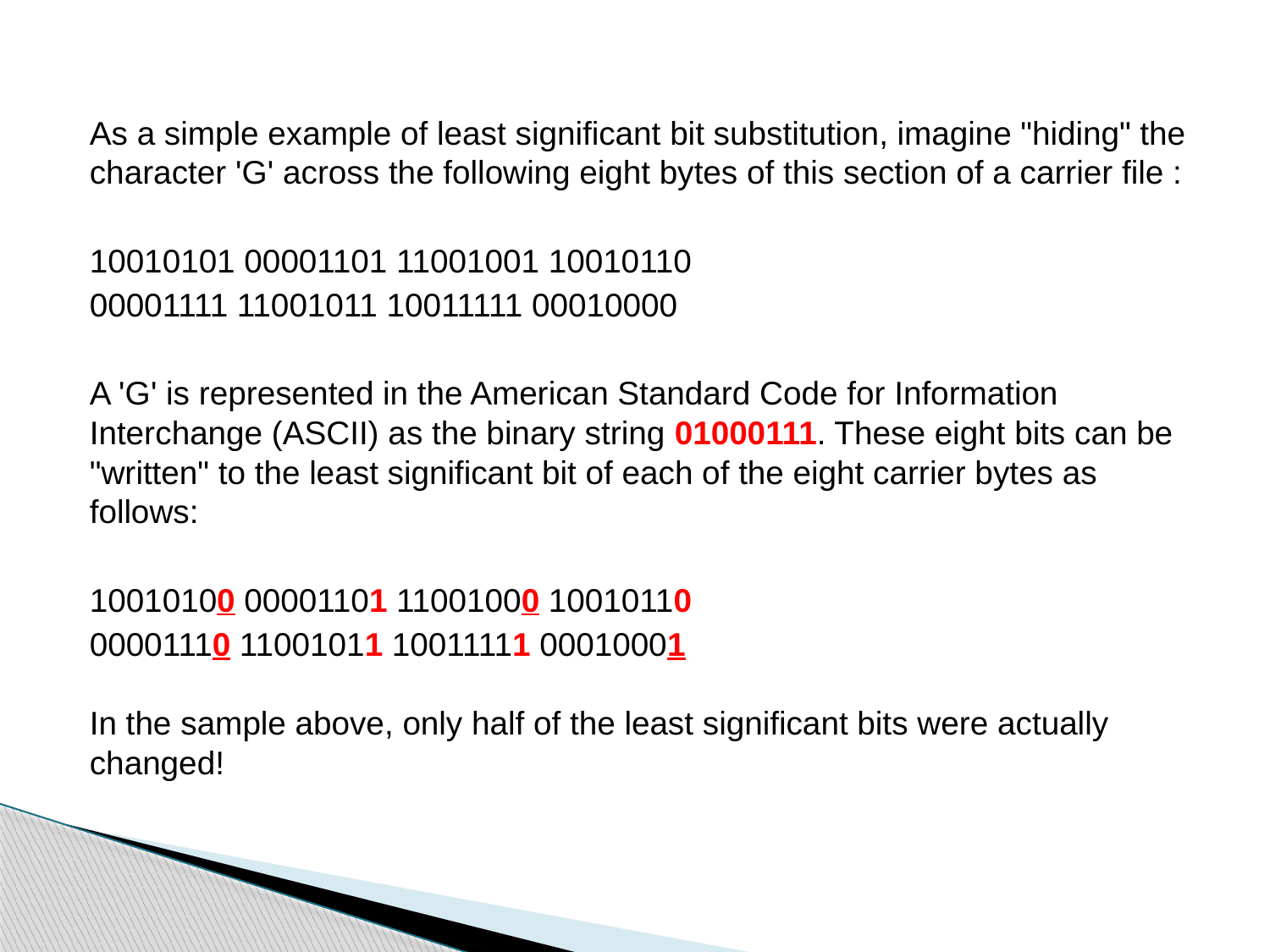

As a simple example of least significant bit substitution, imagine "hiding" the character 'G' across the following eight bytes of this section of a carrier file :

10010101 00001101 11001001 10010110
00001111 11001011 10011111 00010000

A 'G' is represented in the American Standard Code for Information Interchange (ASCII) as the binary string 01000111. These eight bits can be "written" to the least significant bit of each of the eight carrier bytes as follows:

10010100 00001101 11001000 10010110
00001110 11001011 10011111 00010001
In the sample above, only half of the least significant bits were actually changed!